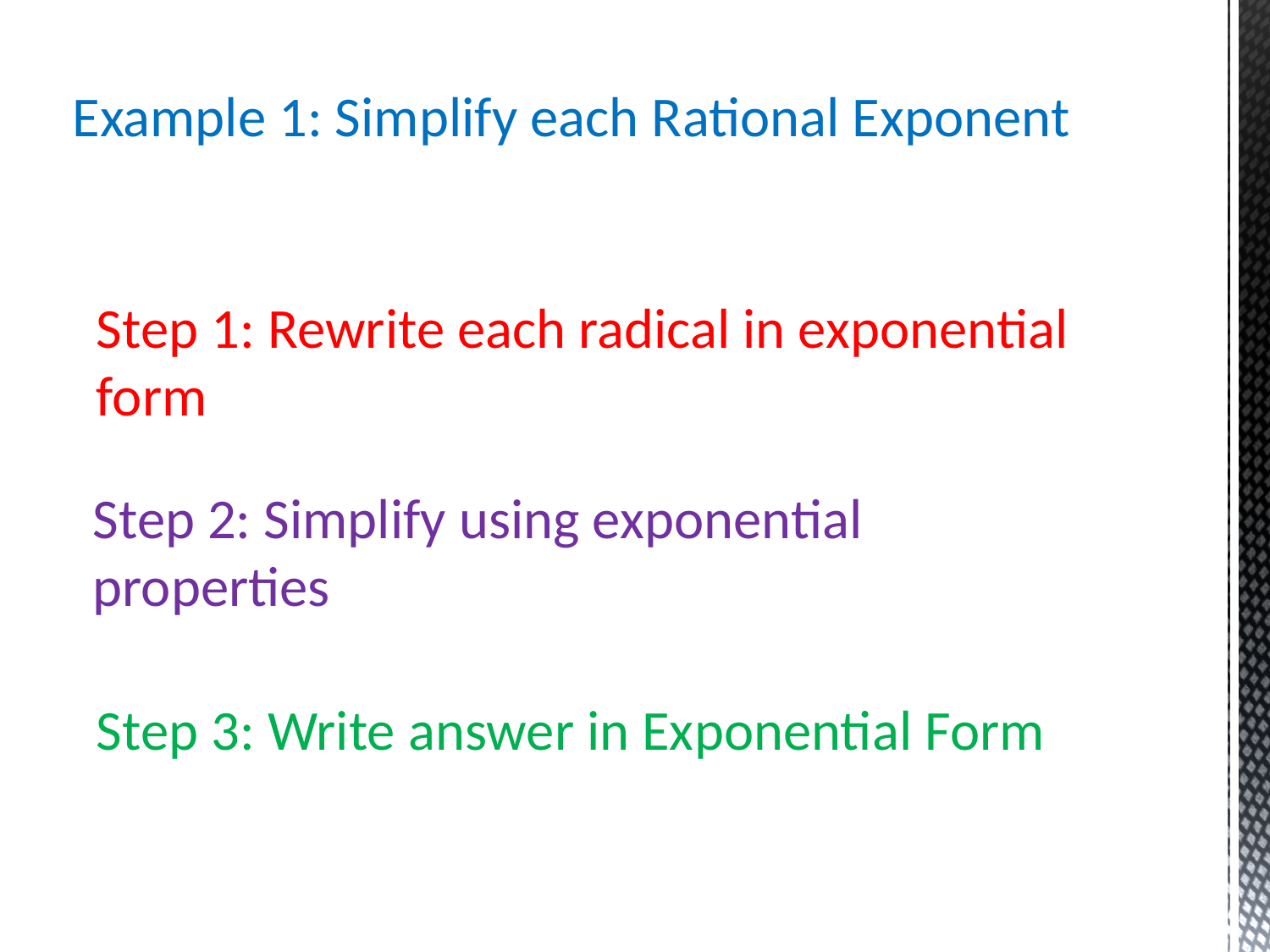

Example 1: Simplify each Rational Exponent
Step 1: Rewrite each radical in exponential form
Step 2: Simplify using exponential properties
Step 3: Write answer in Exponential Form